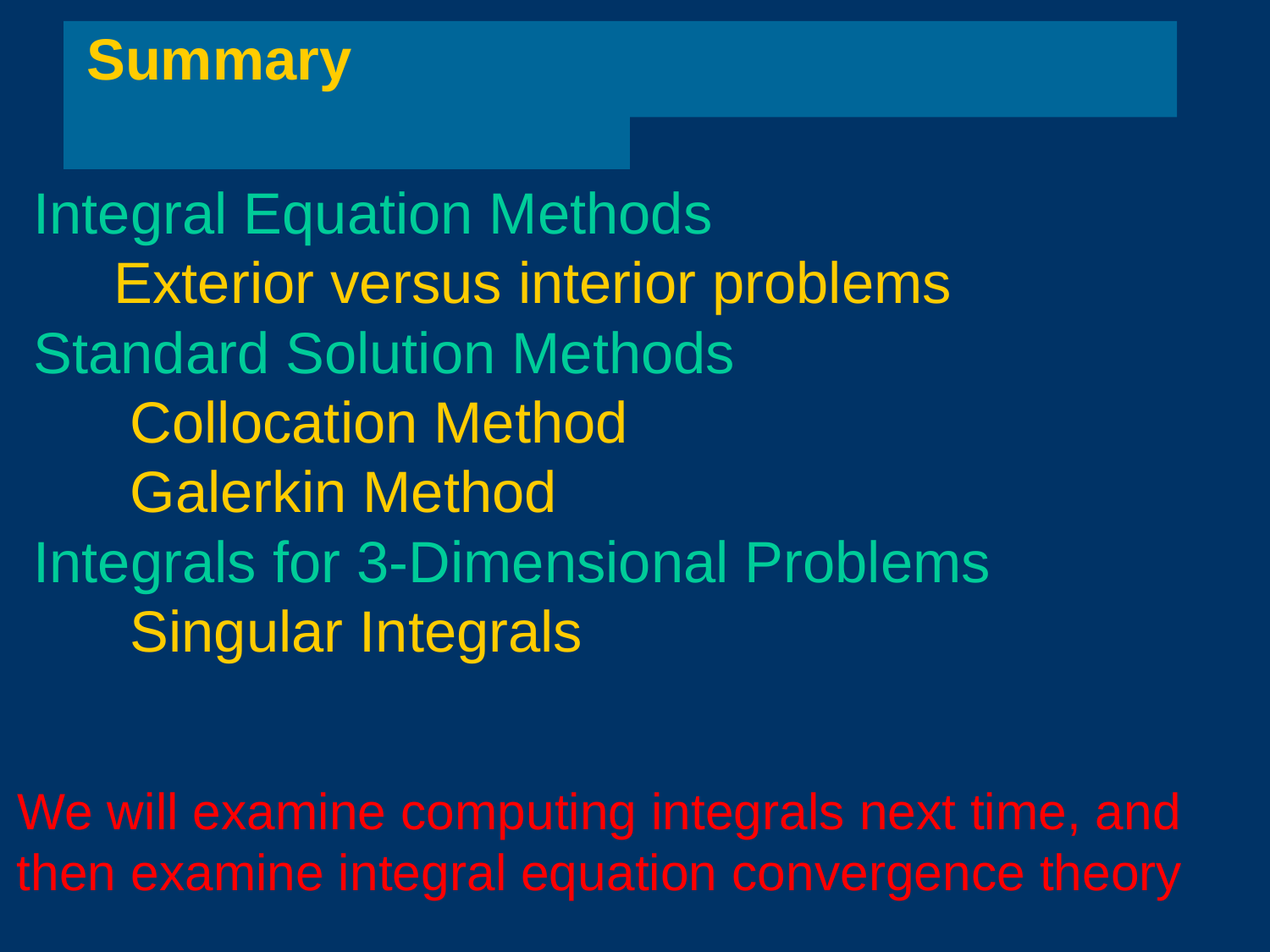

Summary

Integral Equation Methods
     Exterior versus interior problems
Standard Solution Methods
      Collocation Method
      Galerkin Method
Integrals for 3-Dimensional Problems
      Singular Integrals

We will examine computing integrals next time, and then examine integral equation convergence theory